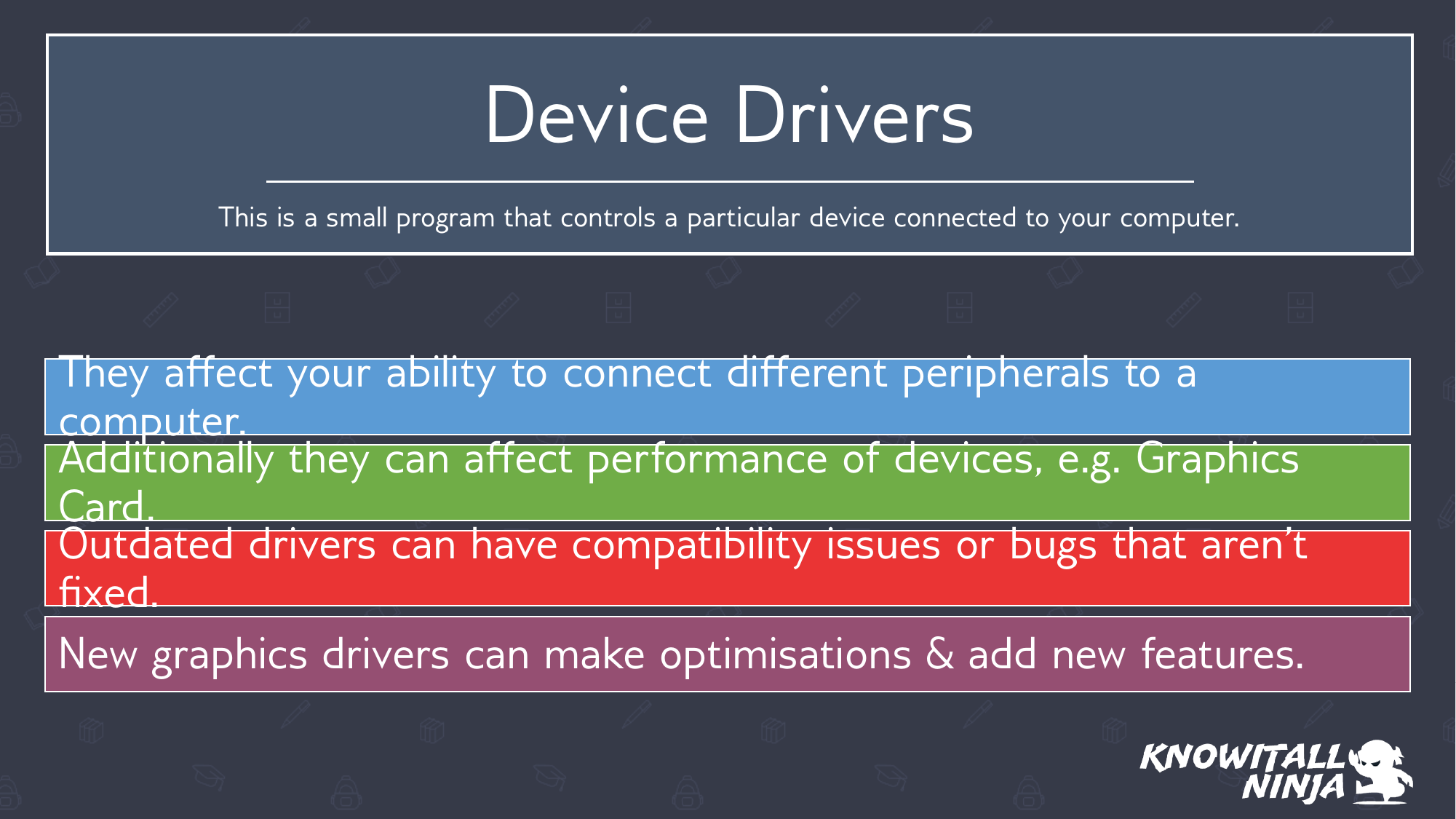

# Device Drivers
This is a small program that controls a particular device connected to your computer.
They affect your ability to connect different peripherals to a computer.
Additionally they can affect performance of devices, e.g. Graphics Card.
Outdated drivers can have compatibility issues or bugs that aren’t fixed.
New graphics drivers can make optimisations & add new features.